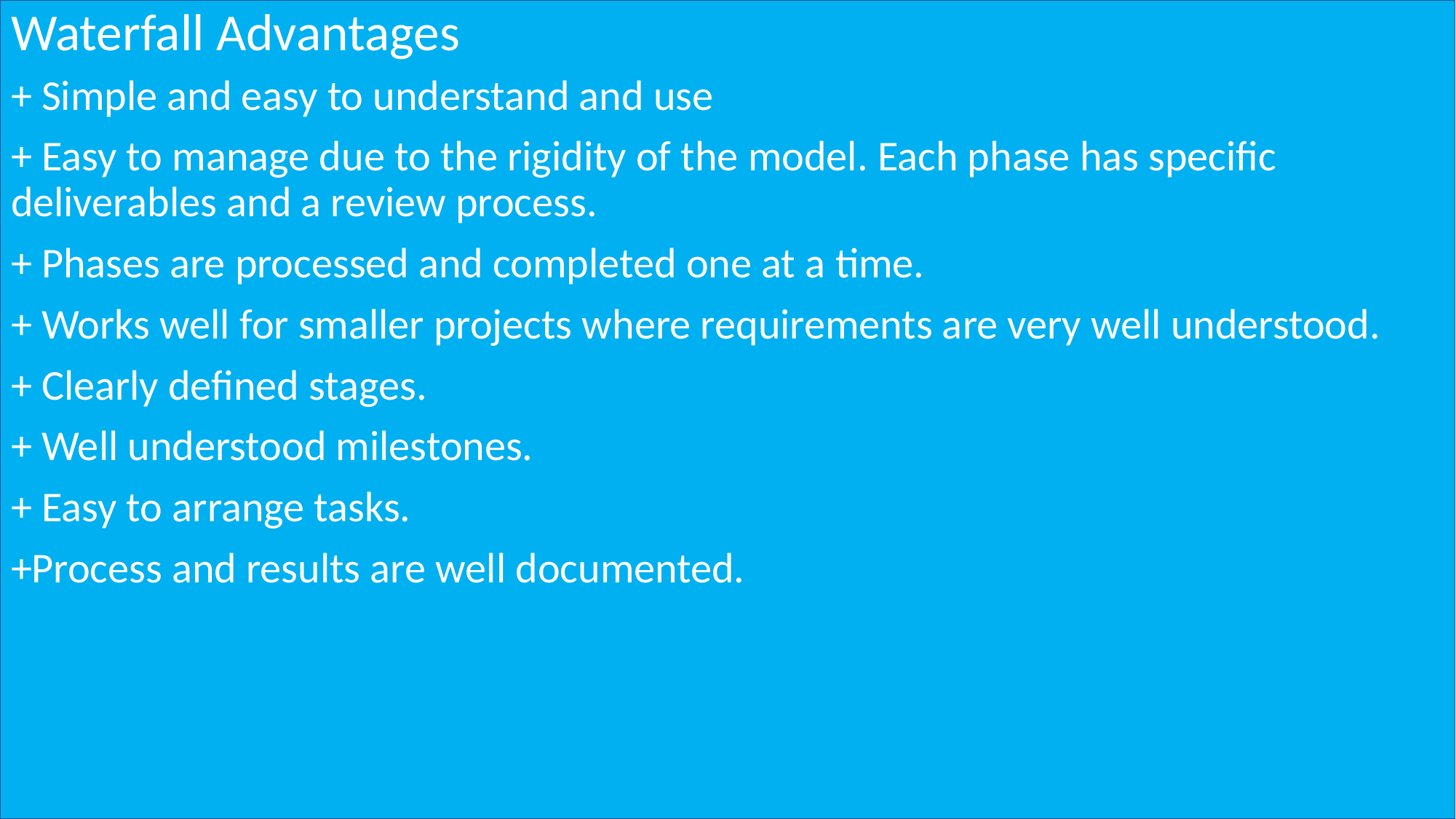

# Waterfall Advantages
+ Simple and easy to understand and use
+ Easy to manage due to the rigidity of the model. Each phase has specific deliverables and a review process.
+ Phases are processed and completed one at a time.
+ Works well for smaller projects where requirements are very well understood.
+ Clearly defined stages.
+ Well understood milestones.
+ Easy to arrange tasks.
+Process and results are well documented.